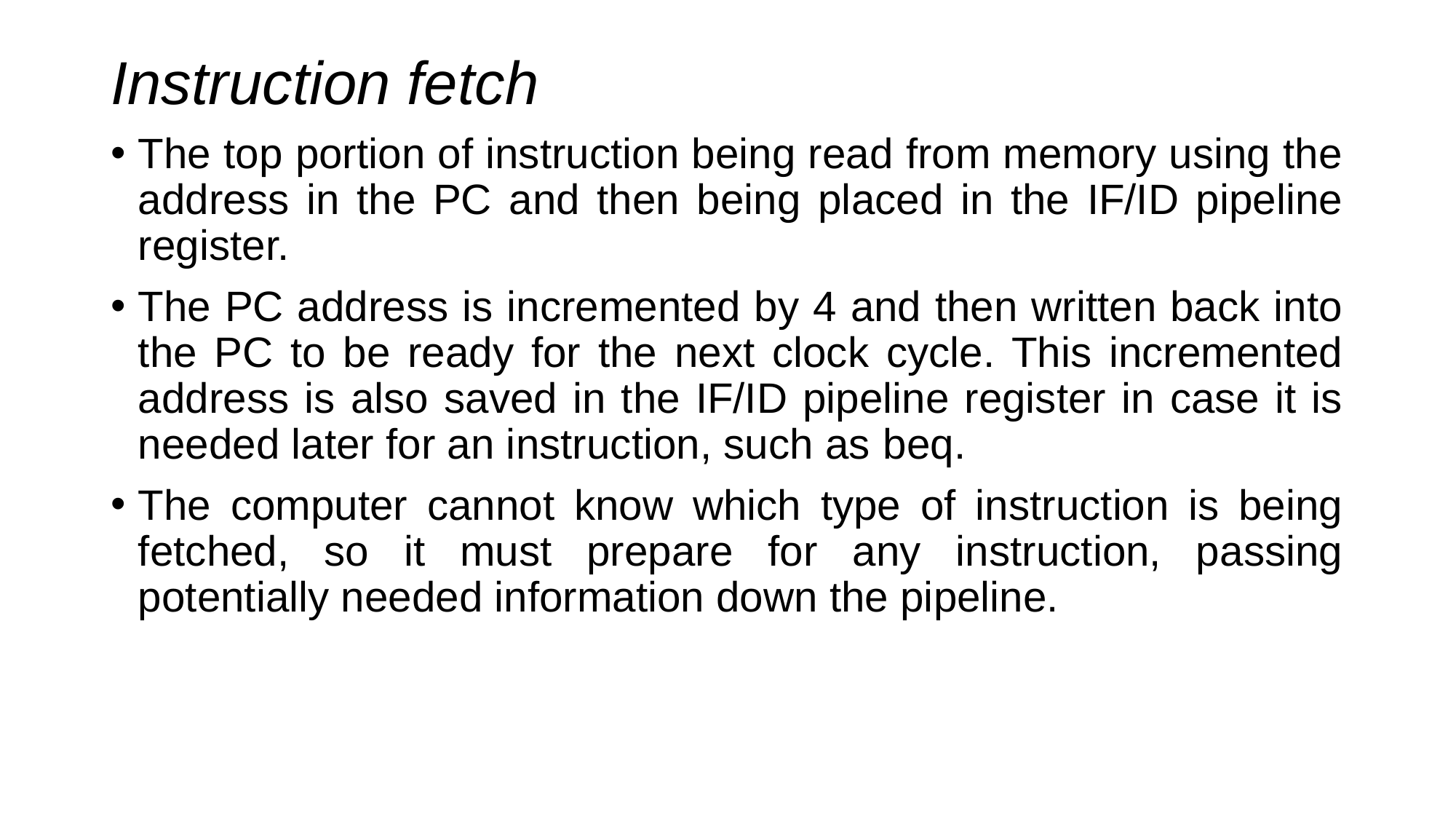

# Instruction fetch
The top portion of instruction being read from memory using the address in the PC and then being placed in the IF/ID pipeline register.
The PC address is incremented by 4 and then written back into the PC to be ready for the next clock cycle. This incremented address is also saved in the IF/ID pipeline register in case it is needed later for an instruction, such as beq.
The computer cannot know which type of instruction is being fetched, so it must prepare for any instruction, passing potentially needed information down the pipeline.